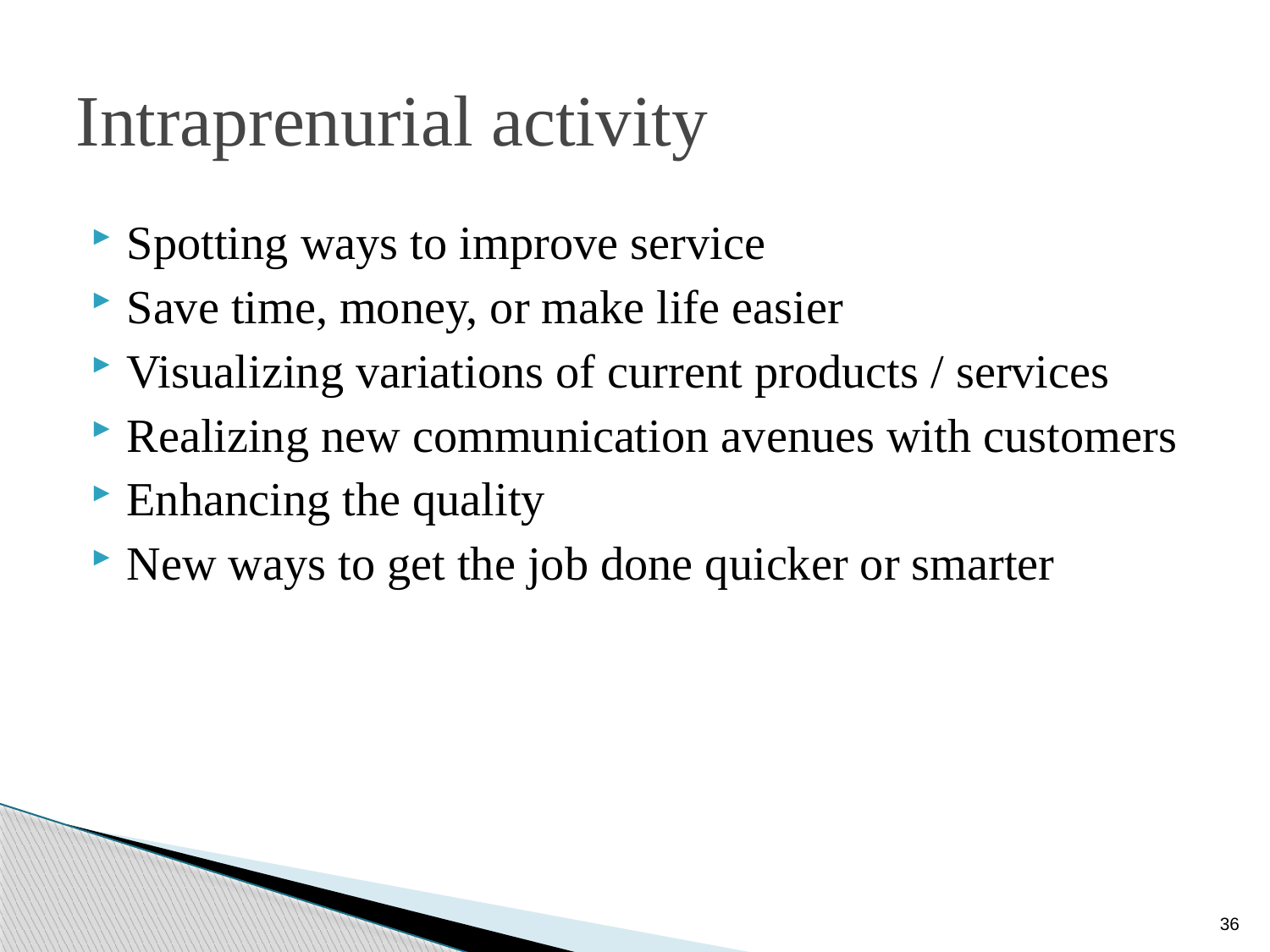

# Intraprenurial activity
Spotting ways to improve service
Save time, money, or make life easier
Visualizing variations of current products / services
Realizing new communication avenues with customers
Enhancing the quality
New ways to get the job done quicker or smarter

36